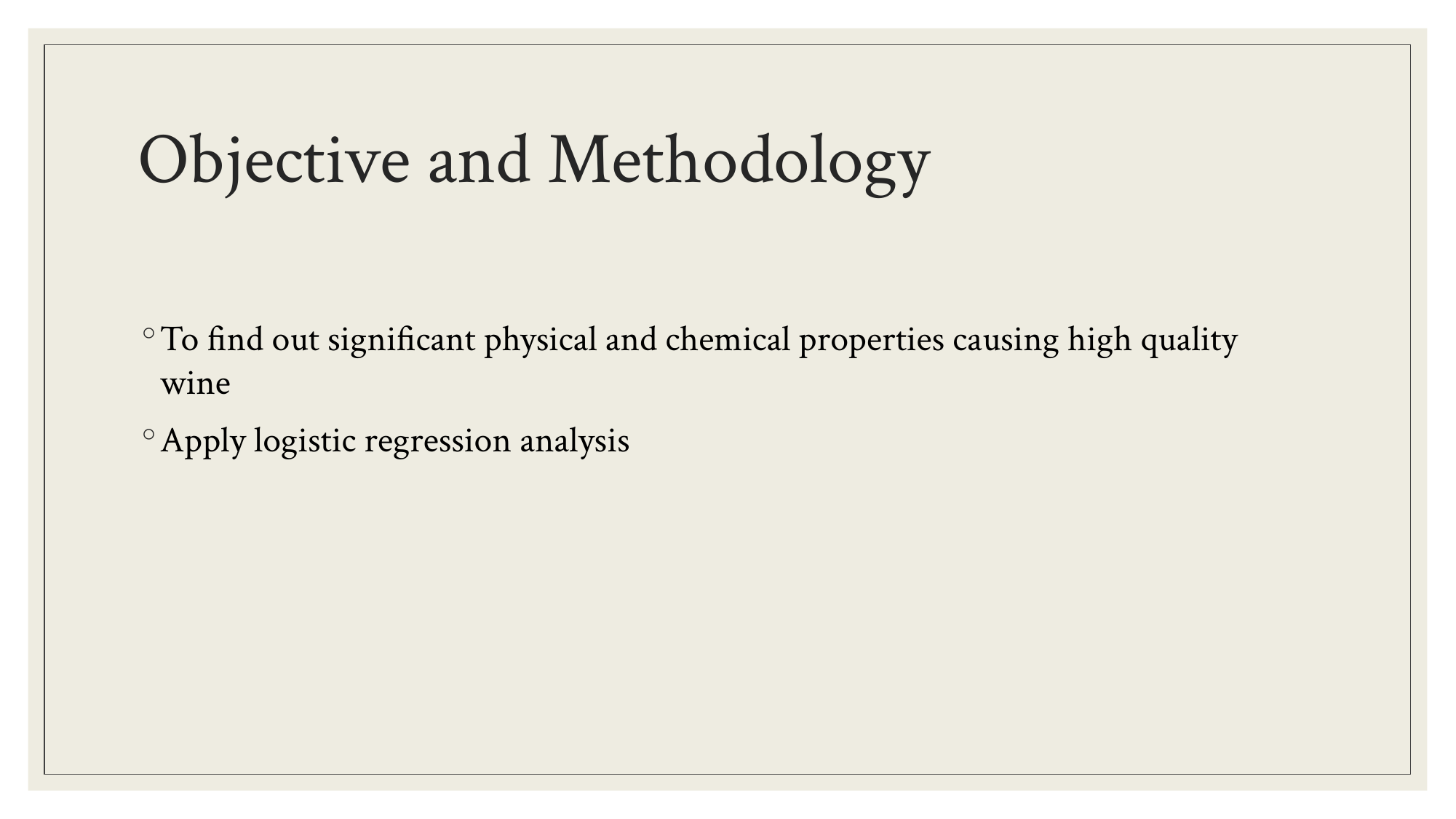

# Objective and Methodology

To find out significant physical and chemical properties causing high quality wine
Apply logistic regression analysis